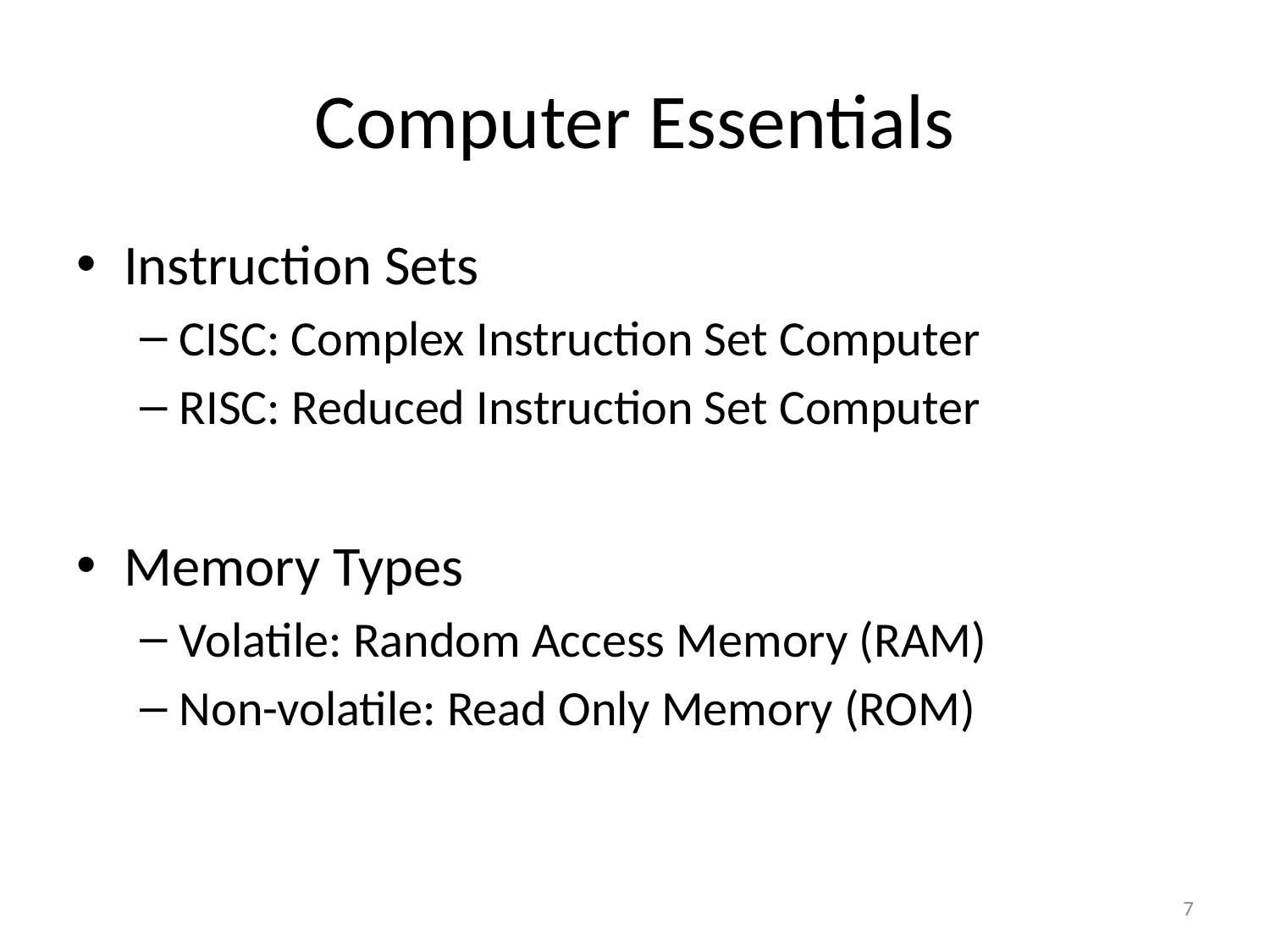

# Computer Essentials
Instruction Sets
CISC: Complex Instruction Set Computer
RISC: Reduced Instruction Set Computer

Memory Types
Volatile: Random Access Memory (RAM)
Non-volatile: Read Only Memory (ROM)
7